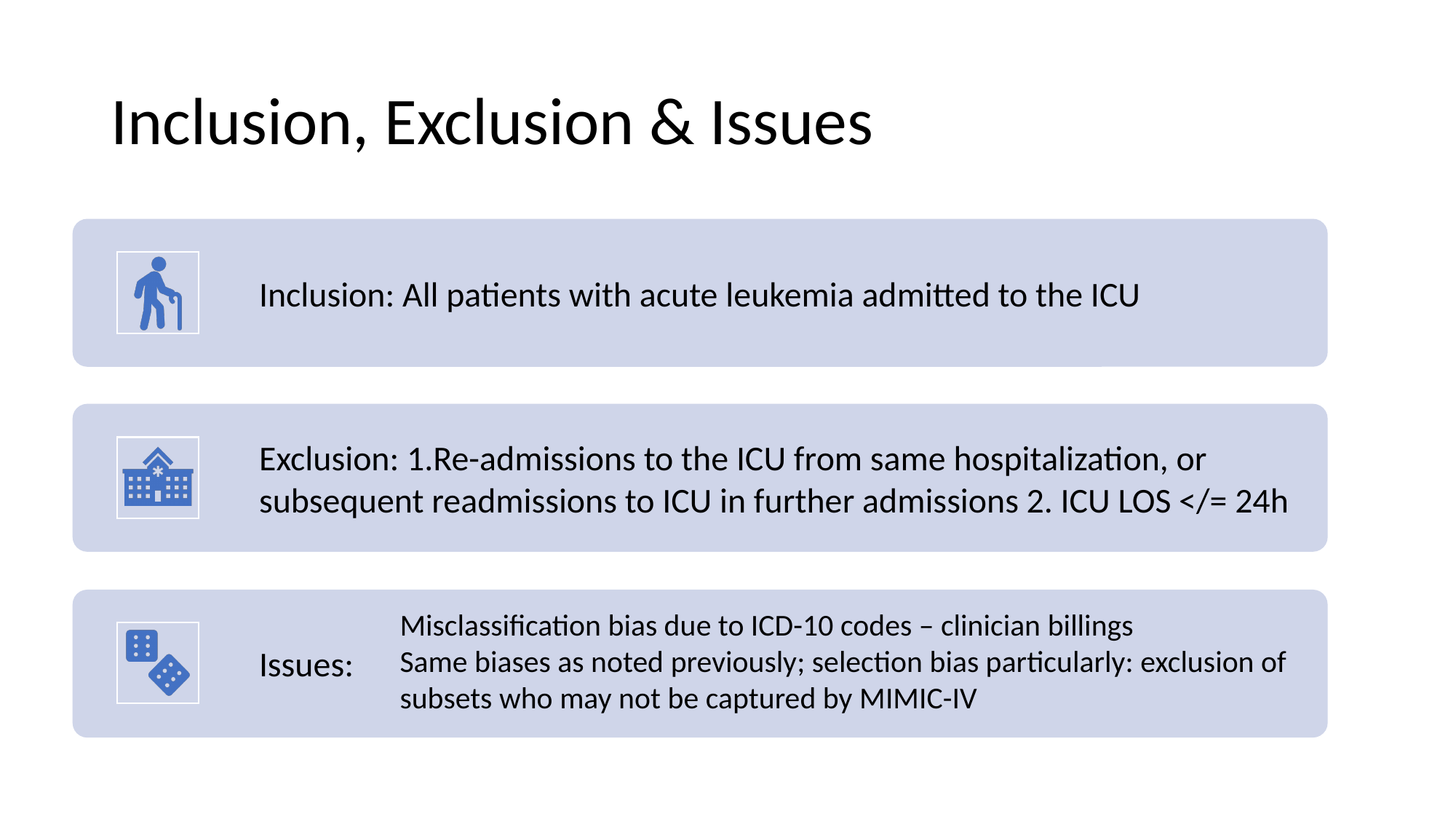

# Inclusion, Exclusion & Issues
Inclusion: All patients with acute leukemia admitted to the ICU
Exclusion: 1.Re-admissions to the ICU from same hospitalization, or subsequent readmissions to ICU in further admissions 2. ICU LOS </= 24h
Issues:
Misclassification bias due to ICD-10 codes – clinician billings
Same biases as noted previously; selection bias particularly: exclusion of
subsets who may not be captured by MIMIC-IV